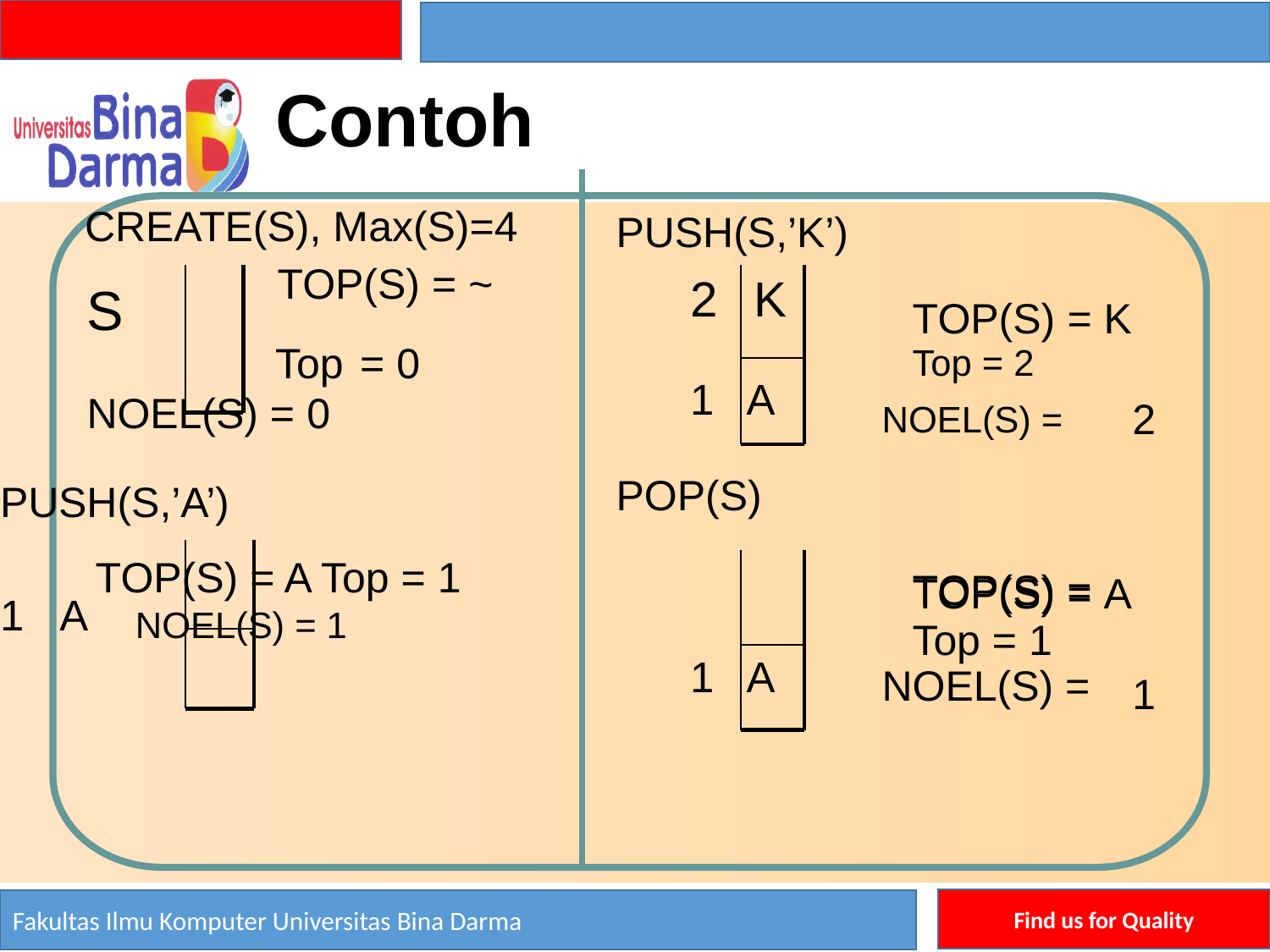

Contoh

CREATE(S), Max(S)=4
S	TOP(S) = ~
NOEL(S) = 0
PUSH(S,’A’)
TOP(S) = A Top = 1
1   A    NOEL(S) = 1

PUSH(S,’K’)
2  K
Top = 2
1  A         NOEL(S) =
POP(S)
TOP(S) =
1  A         NOEL(S) =

TOP(S)
=
K
Top
=
0

2

TOP(S)
Top = 1
=
A

1